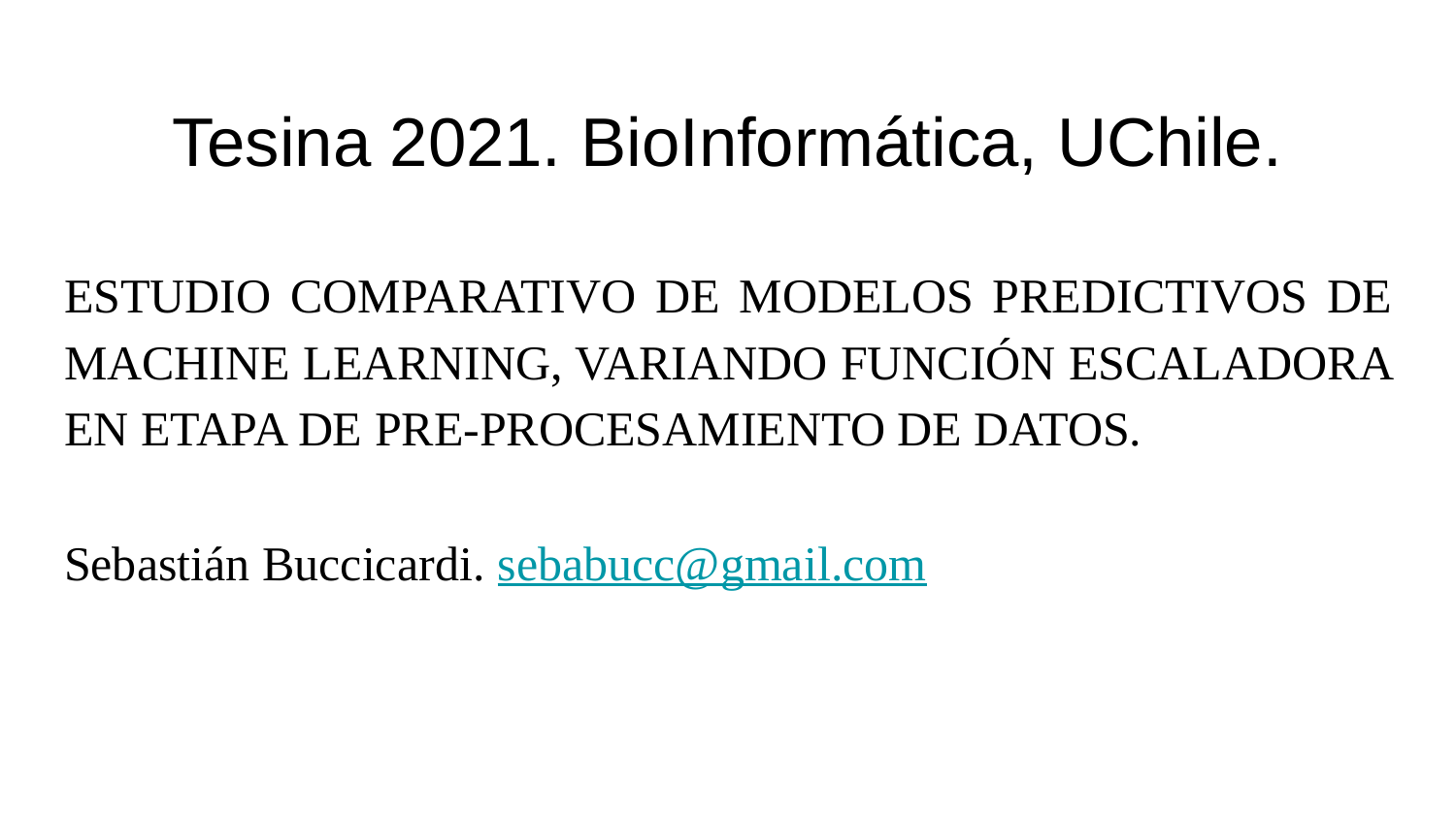

# Tesina 2021. BioInformática, UChile.
ESTUDIO COMPARATIVO DE MODELOS PREDICTIVOS DE MACHINE LEARNING, VARIANDO FUNCIÓN ESCALADORA EN ETAPA DE PRE-PROCESAMIENTO DE DATOS.

Sebastián Buccicardi. sebabucc@gmail.com